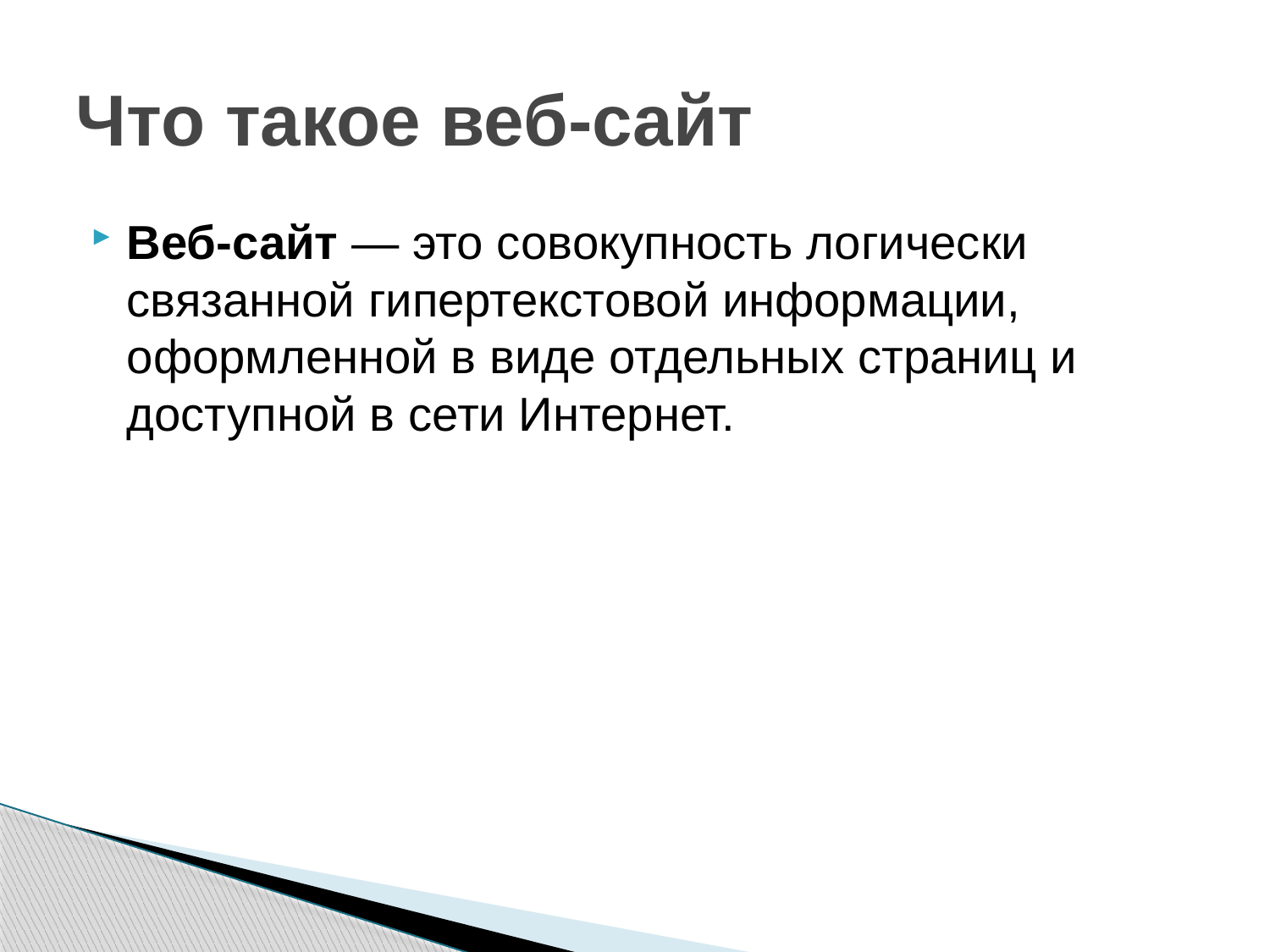

# Что такое веб-сайт
Веб-сайт — это совокупность логически связанной гипертекстовой информации, оформленной в виде отдельных страниц и доступной в сети Интернет.